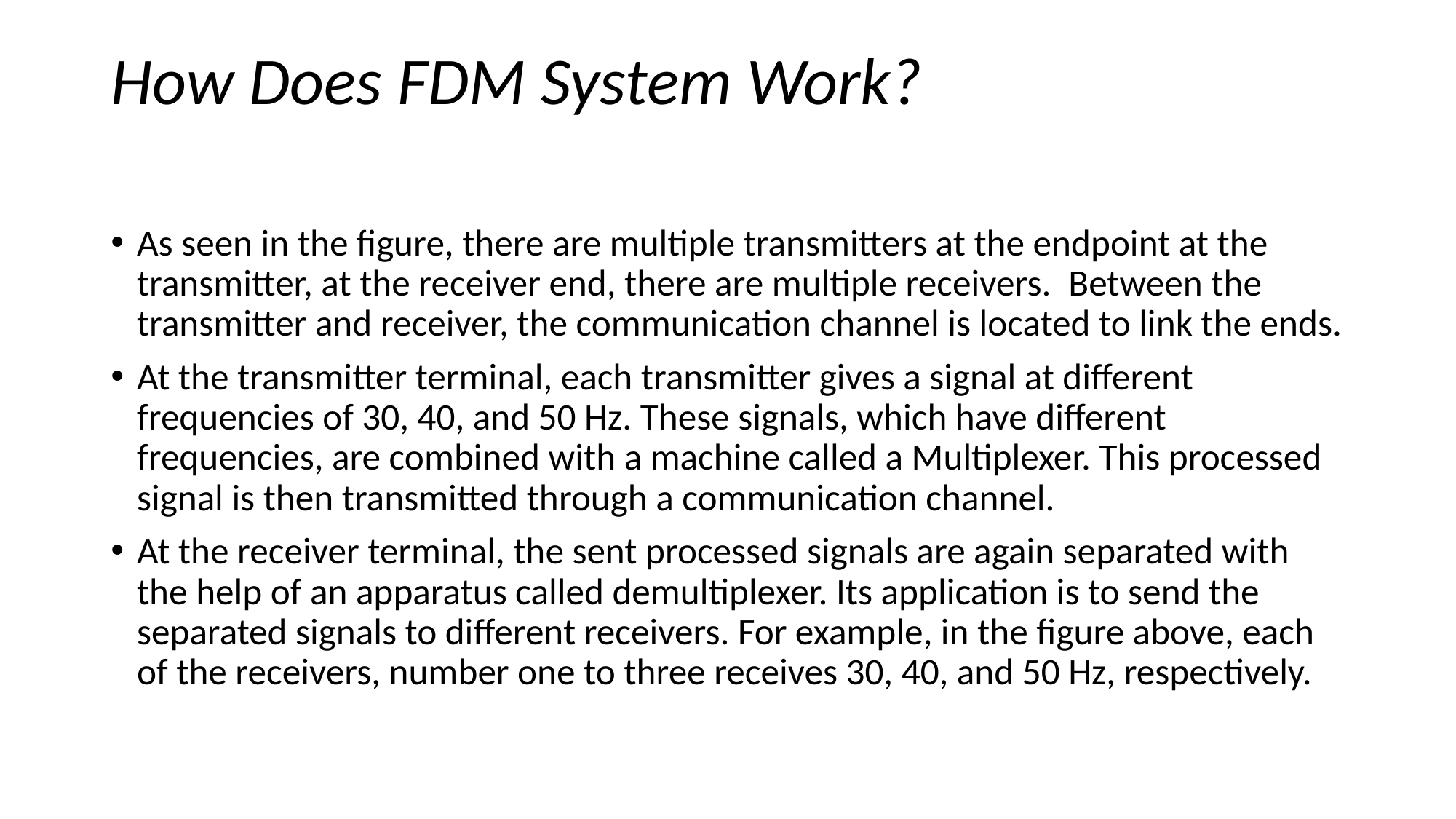

# How Does FDM System Work?
As seen in the figure, there are multiple transmitters at the endpoint at the transmitter, at the receiver end, there are multiple receivers.  Between the transmitter and receiver, the communication channel is located to link the ends.
At the transmitter terminal, each transmitter gives a signal at different frequencies of 30, 40, and 50 Hz. These signals, which have different frequencies, are combined with a machine called a Multiplexer. This processed signal is then transmitted through a communication channel.
At the receiver terminal, the sent processed signals are again separated with the help of an apparatus called demultiplexer. Its application is to send the separated signals to different receivers. For example, in the figure above, each of the receivers, number one to three receives 30, 40, and 50 Hz, respectively.